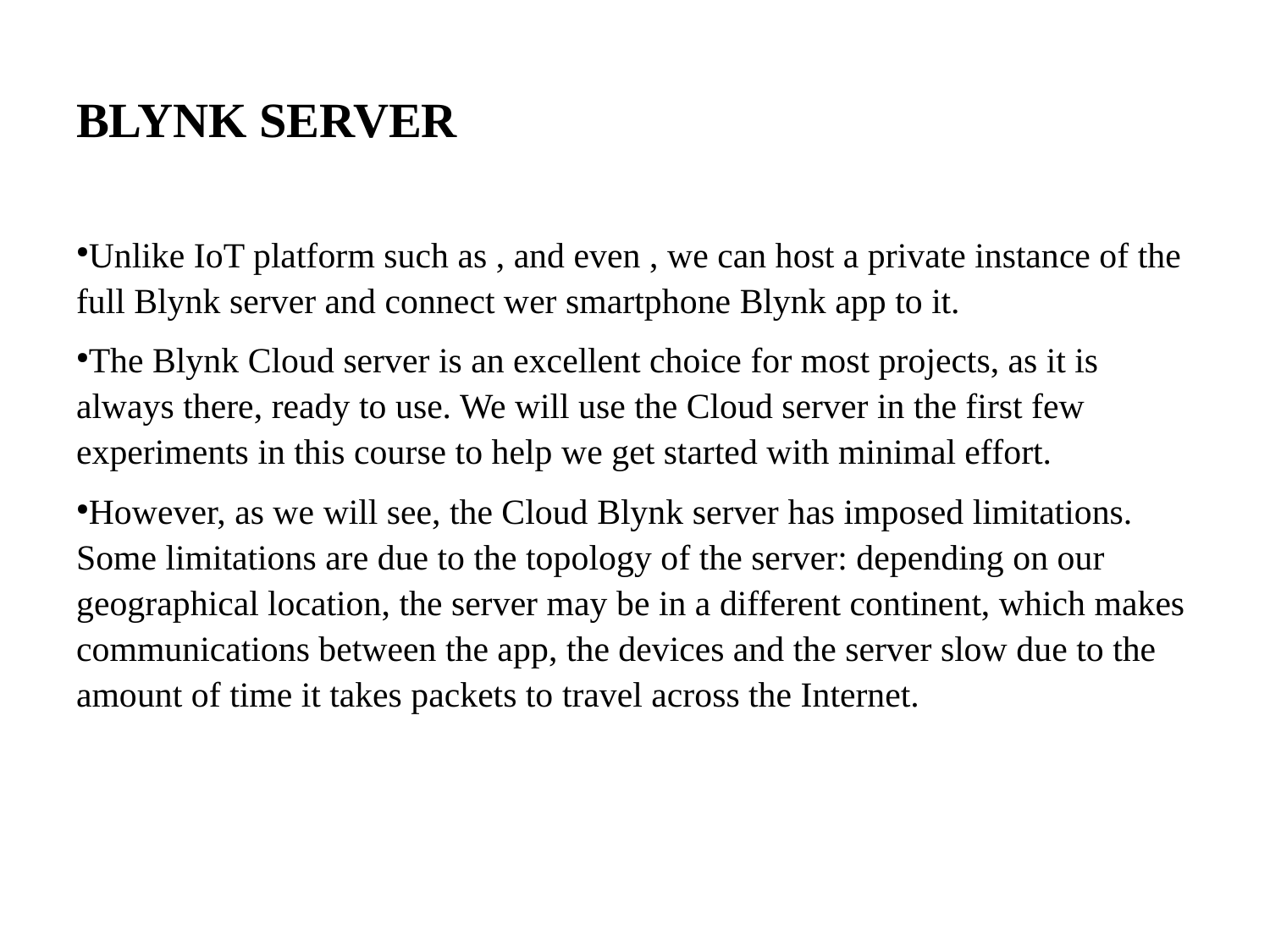

BLYNK SERVER
Unlike IoT platform such as , and even , we can host a private instance of the full Blynk server and connect wer smartphone Blynk app to it.
The Blynk Cloud server is an excellent choice for most projects, as it is always there, ready to use. We will use the Cloud server in the first few experiments in this course to help we get started with minimal effort.
However, as we will see, the Cloud Blynk server has imposed limitations. Some limitations are due to the topology of the server: depending on our geographical location, the server may be in a different continent, which makes communications between the app, the devices and the server slow due to the amount of time it takes packets to travel across the Internet.